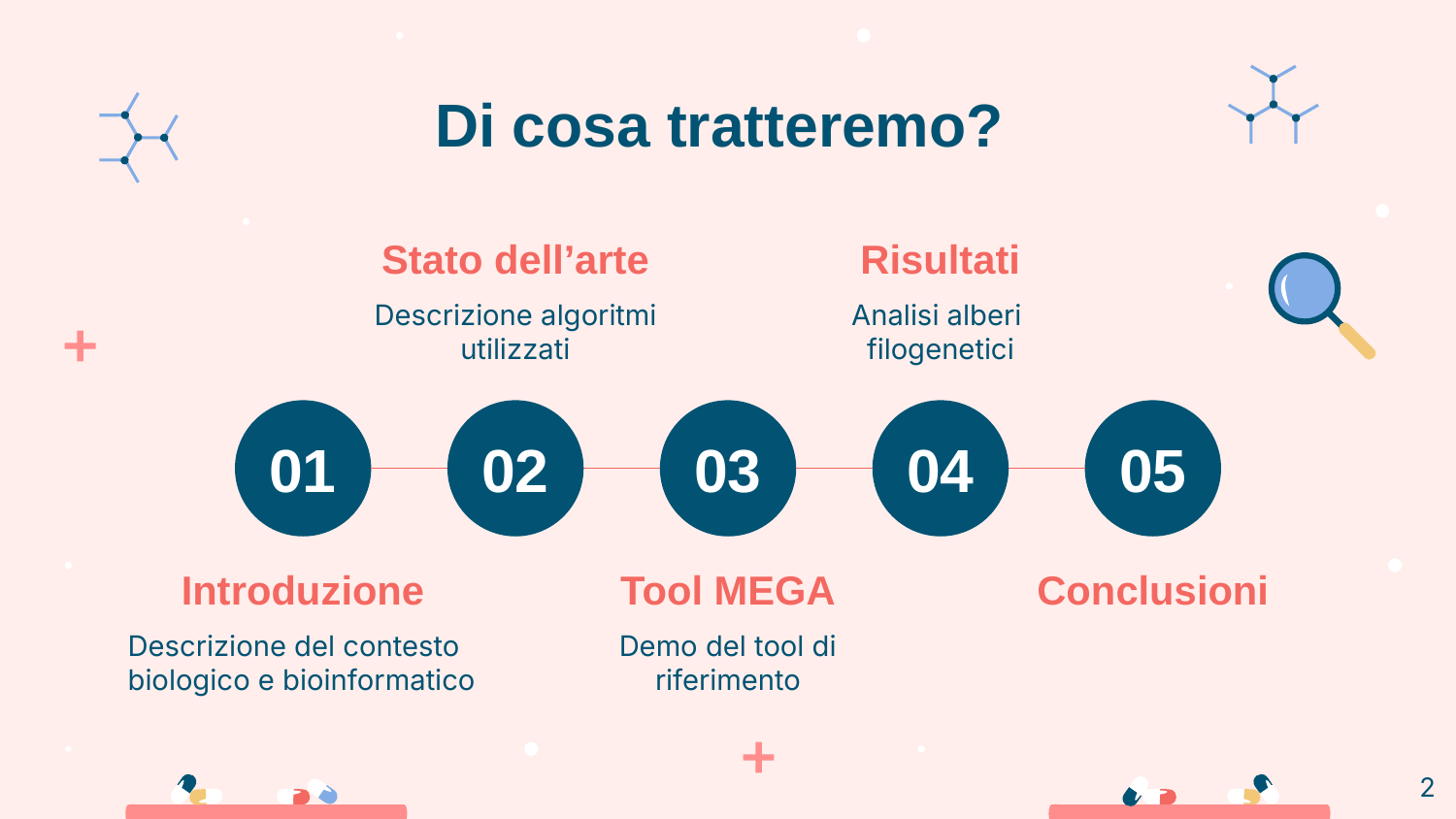

# Di cosa tratteremo?

Stato dell’arte
Risultati

Descrizione algoritmi utilizzati
Analisi alberi
filogenetici

01
02
03
04
05
Introduzione
Tool MEGA
Conclusioni
Descrizione del contesto biologico e bioinformatico
Demo del tool di riferimento
2